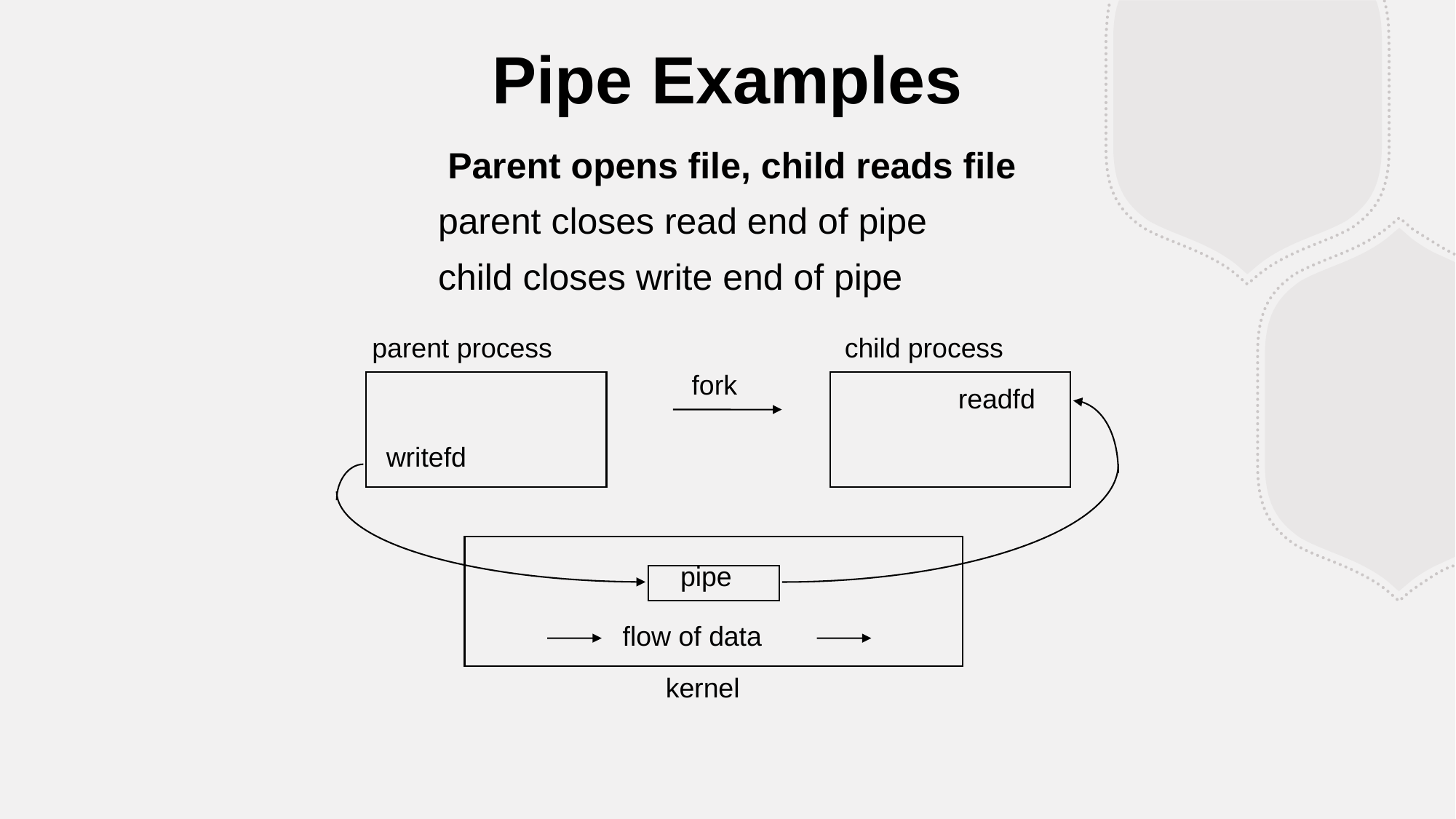

Pipe Examples
Parent opens file, child reads file
parent closes read end of pipe
child closes write end of pipe
parent process
child process
fork

readfd

writefd

pipe

flow of data

kernel